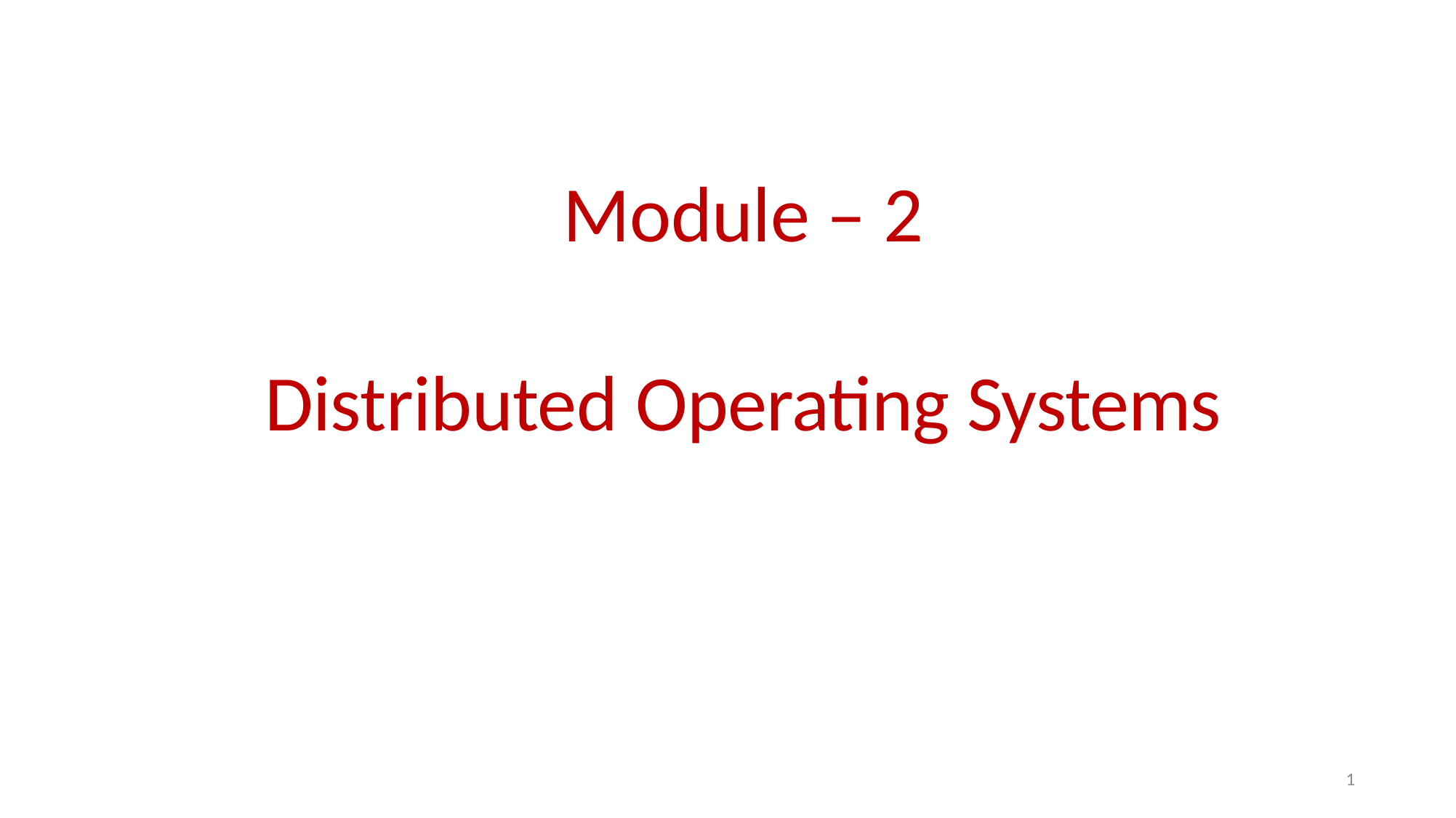

# Module – 2 Distributed Operating Systems
1